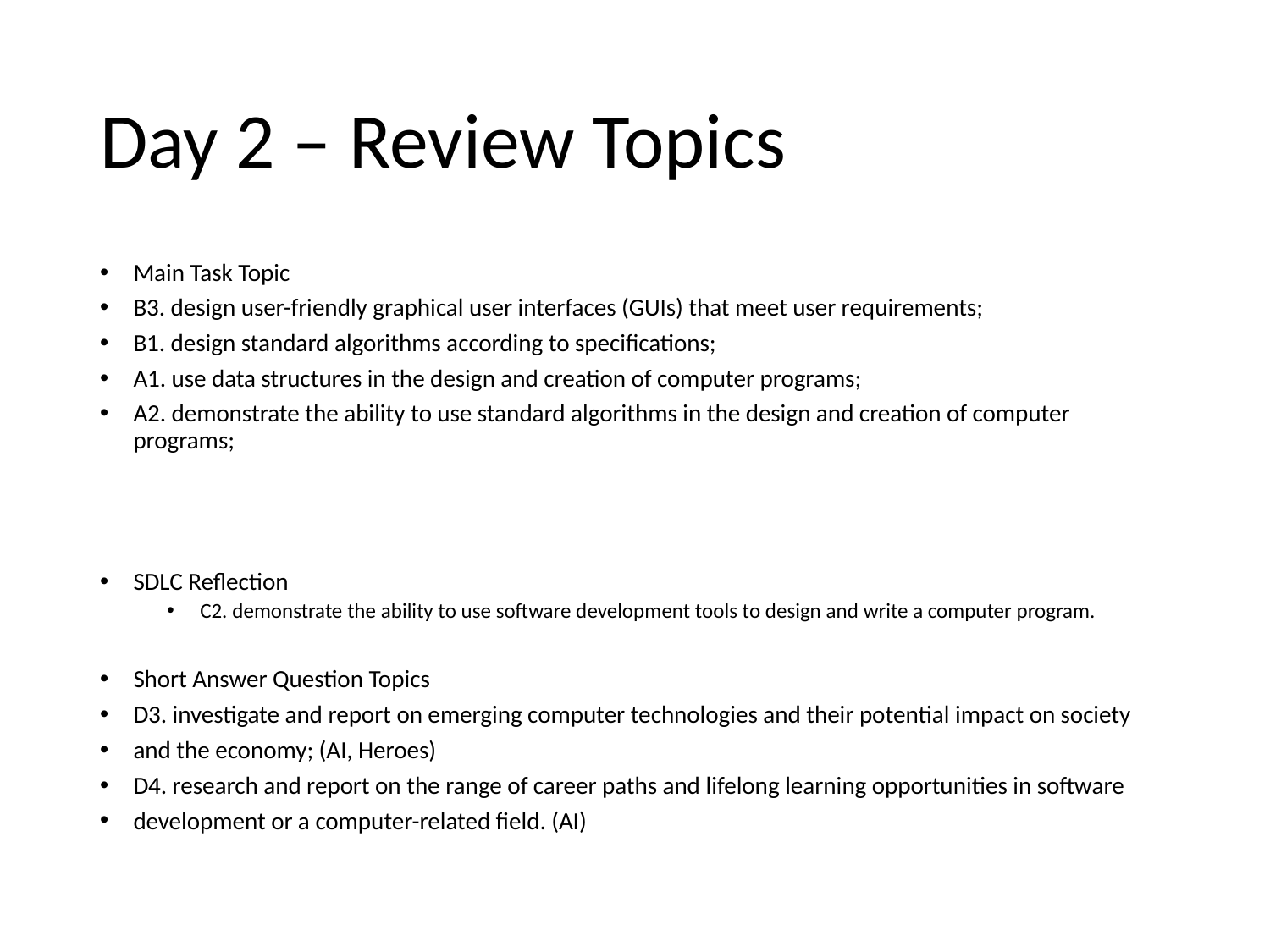

# Day 2 – Review Topics
Main Task Topic
B3. design user-friendly graphical user interfaces (GUIs) that meet user requirements;
B1. design standard algorithms according to specifications;
A1. use data structures in the design and creation of computer programs;
A2. demonstrate the ability to use standard algorithms in the design and creation of computer programs;

SDLC Reflection
C2. demonstrate the ability to use software development tools to design and write a computer program.

Short Answer Question Topics
D3. investigate and report on emerging computer technologies and their potential impact on society
and the economy; (AI, Heroes)
D4. research and report on the range of career paths and lifelong learning opportunities in software
development or a computer-related field. (AI)